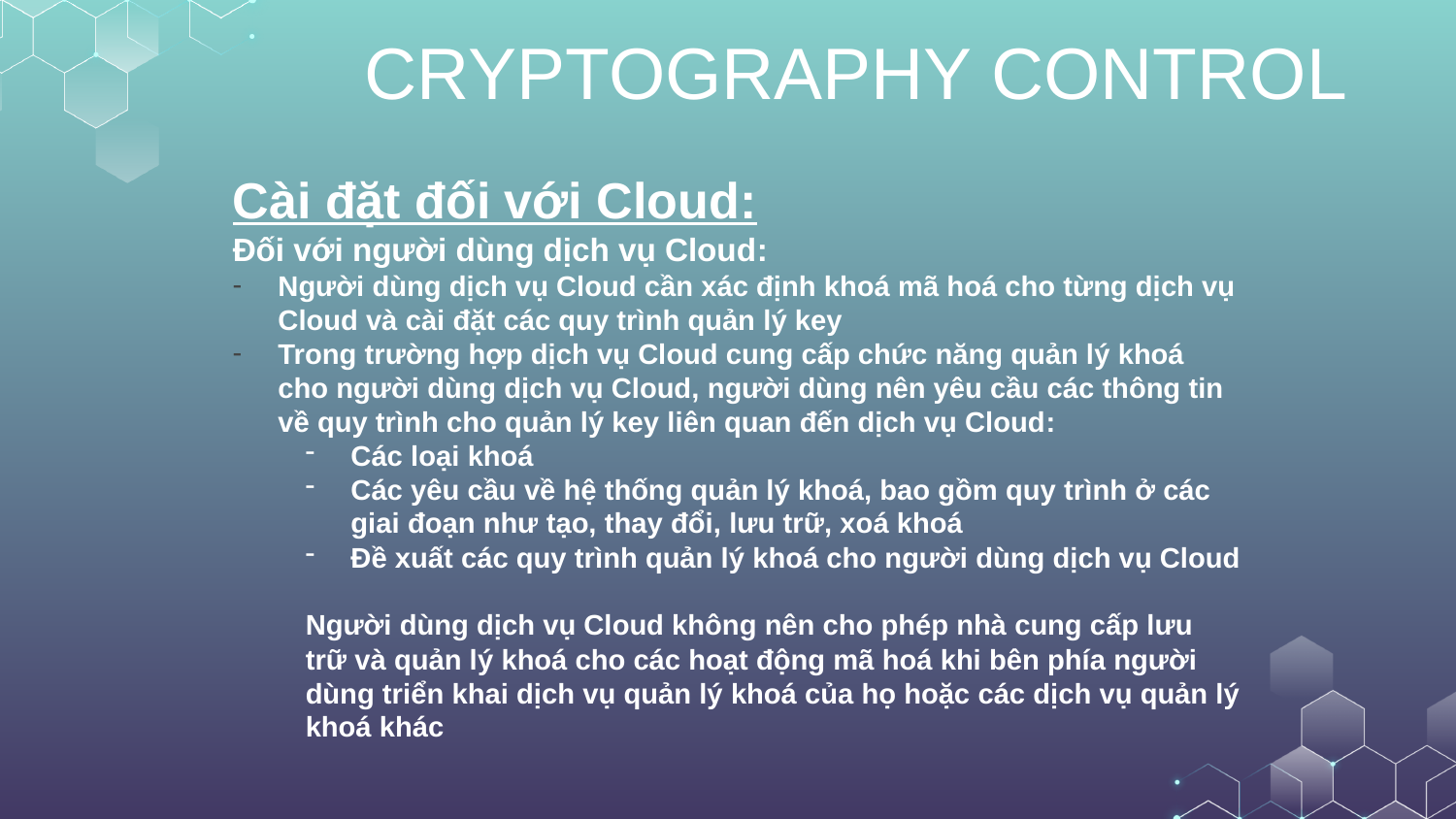

# CRYPTOGRAPHY CONTROL
Cài đặt đối với Cloud:
Đối với người dùng dịch vụ Cloud:
Người dùng dịch vụ Cloud cần xác định khoá mã hoá cho từng dịch vụ Cloud và cài đặt các quy trình quản lý key
Trong trường hợp dịch vụ Cloud cung cấp chức năng quản lý khoá cho người dùng dịch vụ Cloud, người dùng nên yêu cầu các thông tin về quy trình cho quản lý key liên quan đến dịch vụ Cloud:
Các loại khoá
Các yêu cầu về hệ thống quản lý khoá, bao gồm quy trình ở các giai đoạn như tạo, thay đổi, lưu trữ, xoá khoá
Đề xuất các quy trình quản lý khoá cho người dùng dịch vụ Cloud

Người dùng dịch vụ Cloud không nên cho phép nhà cung cấp lưu trữ và quản lý khoá cho các hoạt động mã hoá khi bên phía người dùng triển khai dịch vụ quản lý khoá của họ hoặc các dịch vụ quản lý khoá khác